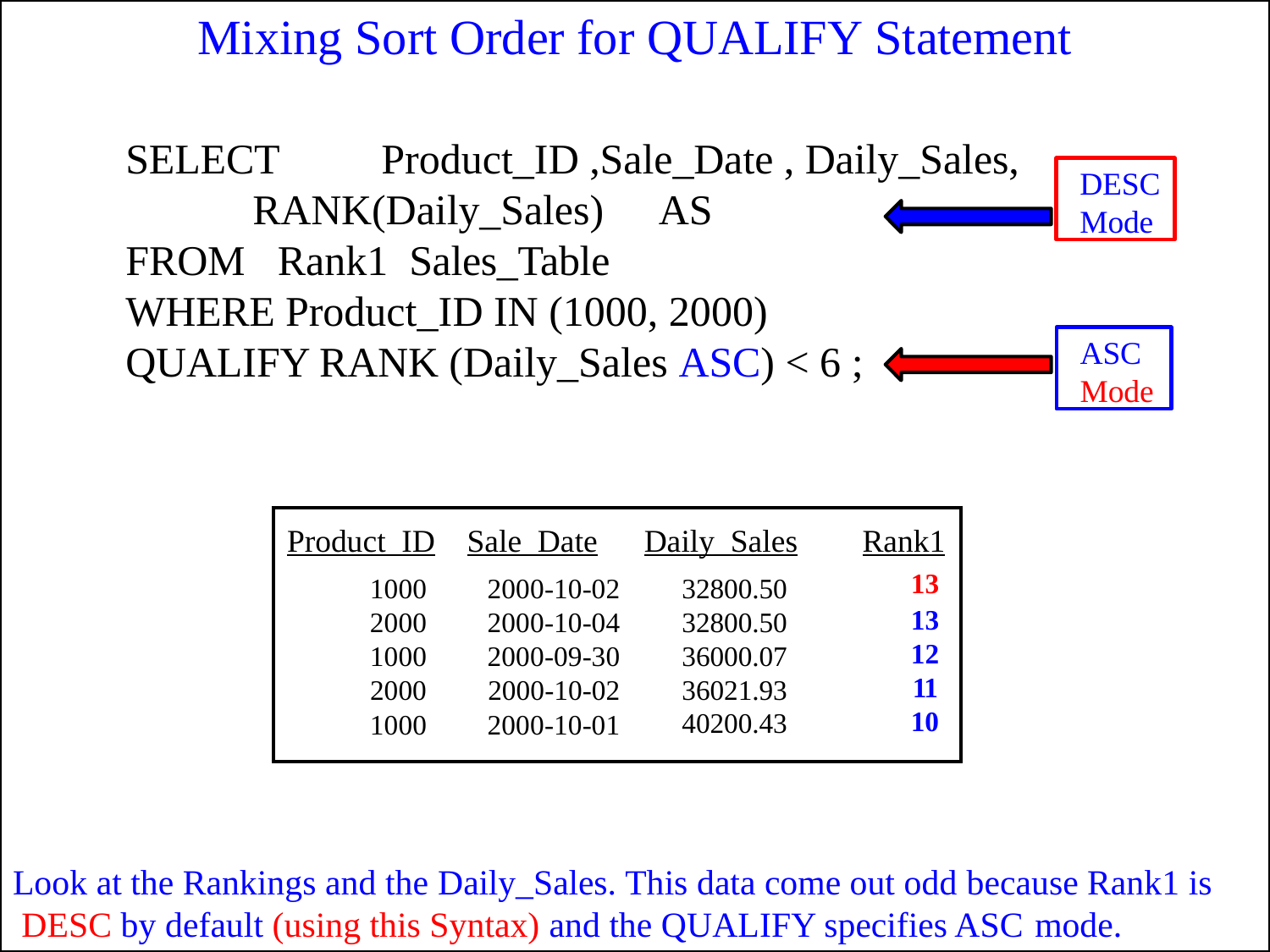

# Mixing Sort Order for QUALIFY Statement
SELECT	Product_ID ,Sale_Date , Daily_Sales,
DESC
Mode
RANK(Daily_Sales)	AS Rank1  Sales_Table

FROM
WHERE Product_ID IN (1000, 2000)
QUALIFY RANK (Daily_Sales ASC) < 6 ;
ASC
Mode

| Product\_ID | Sale\_Date | Daily\_Sales | Rank1 |
| --- | --- | --- | --- |
| 1000 | 2000-10-02 | 32800.50 | 13 |
| 2000 | 2000-10-04 | 32800.50 | 13 |
| 1000 | 2000-09-30 | 36000.07 | 12 |
| 2000 | 2000-10-02 | 36021.93 | 11 |
| 1000 | 2000-10-01 | 40200.43 | 10 |
Look at the Rankings and the Daily_Sales. This data come out odd because Rank1 is  DESC by default (using this Syntax) and the QUALIFY specifies ASC mode.